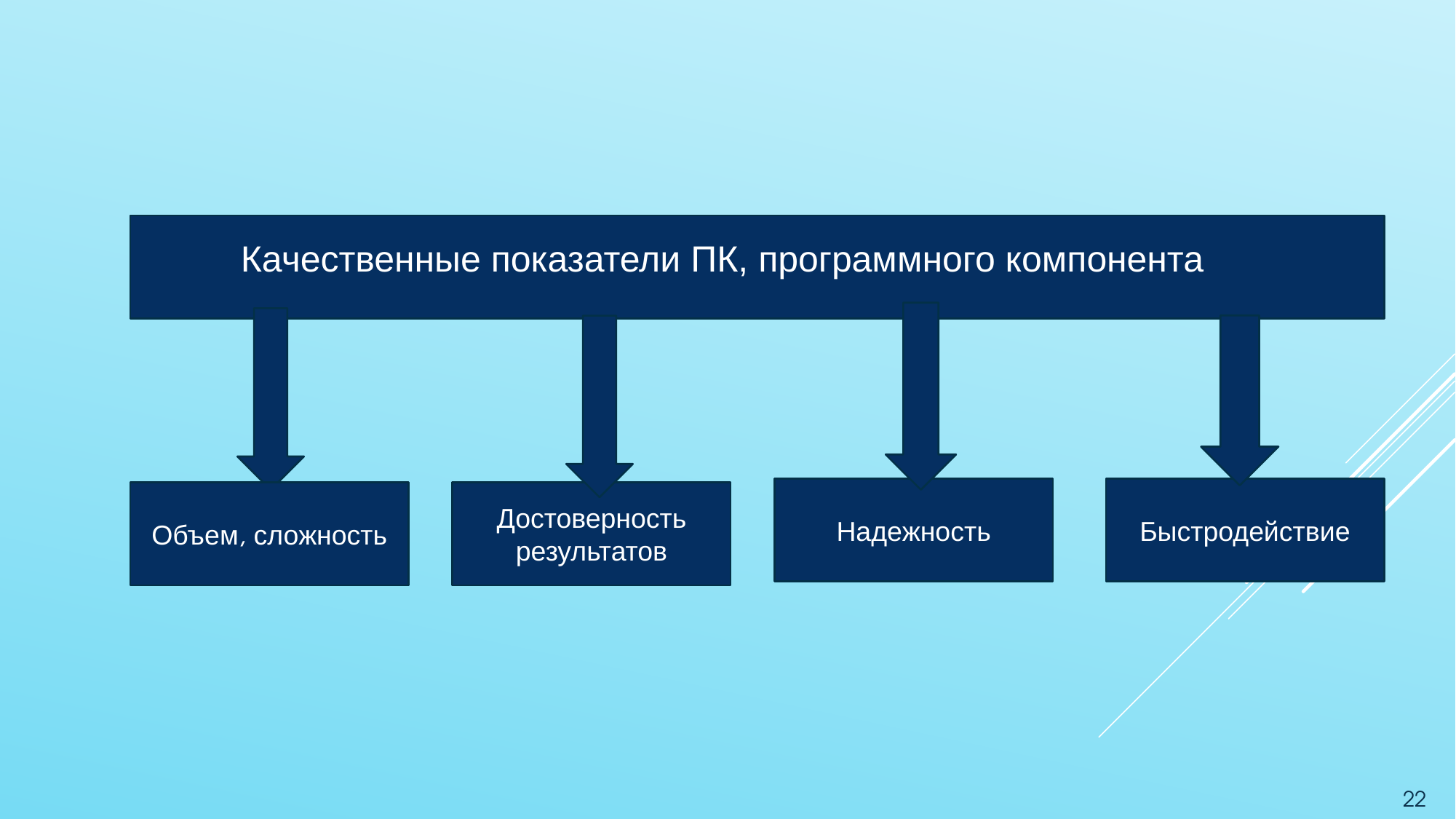

Качественные показатели ПК, программного компонента

Быстродействие
Надежность
Объем, сложность
Достоверность результатов
22